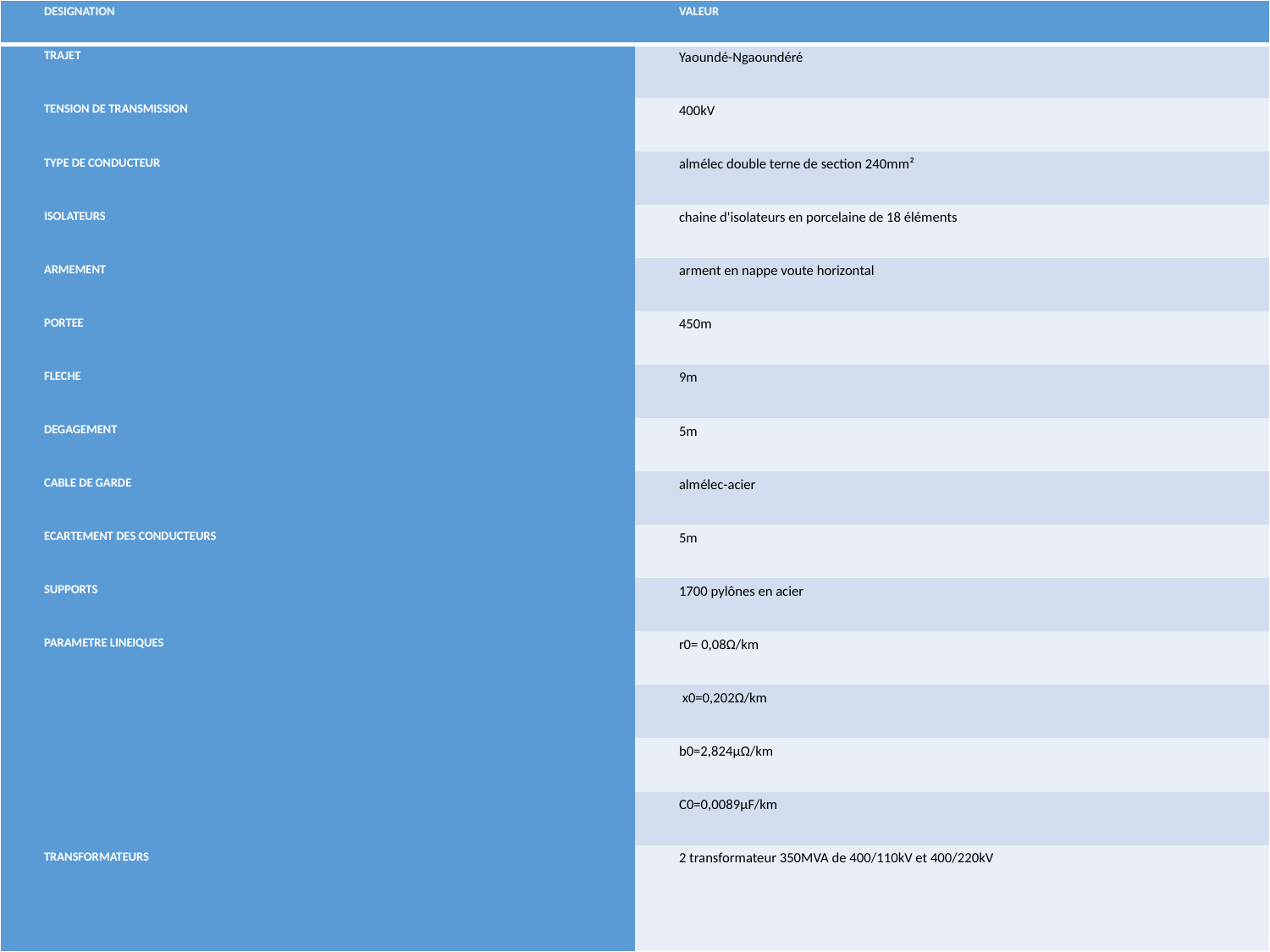

| DESIGNATION | VALEUR |
| --- | --- |
| TRAJET | Yaoundé-Ngaoundéré |
| TENSION DE TRANSMISSION | 400kV |
| TYPE DE CONDUCTEUR | almélec double terne de section 240mm² |
| ISOLATEURS | chaine d'isolateurs en porcelaine de 18 éléments |
| ARMEMENT | arment en nappe voute horizontal |
| PORTEE | 450m |
| FLECHE | 9m |
| DEGAGEMENT | 5m |
| CABLE DE GARDE | almélec-acier |
| ECARTEMENT DES CONDUCTEURS | 5m |
| SUPPORTS | 1700 pylônes en acier |
| PARAMETRE LINEIQUES | r0= 0,08Ω/km |
|  | x0=0,202Ω/km |
|  | b0=2,824µΩ/km |
|  | C0=0,0089µF/km |
| TRANSFORMATEURS | 2 transformateur 350MVA de 400/110kV et 400/220kV |